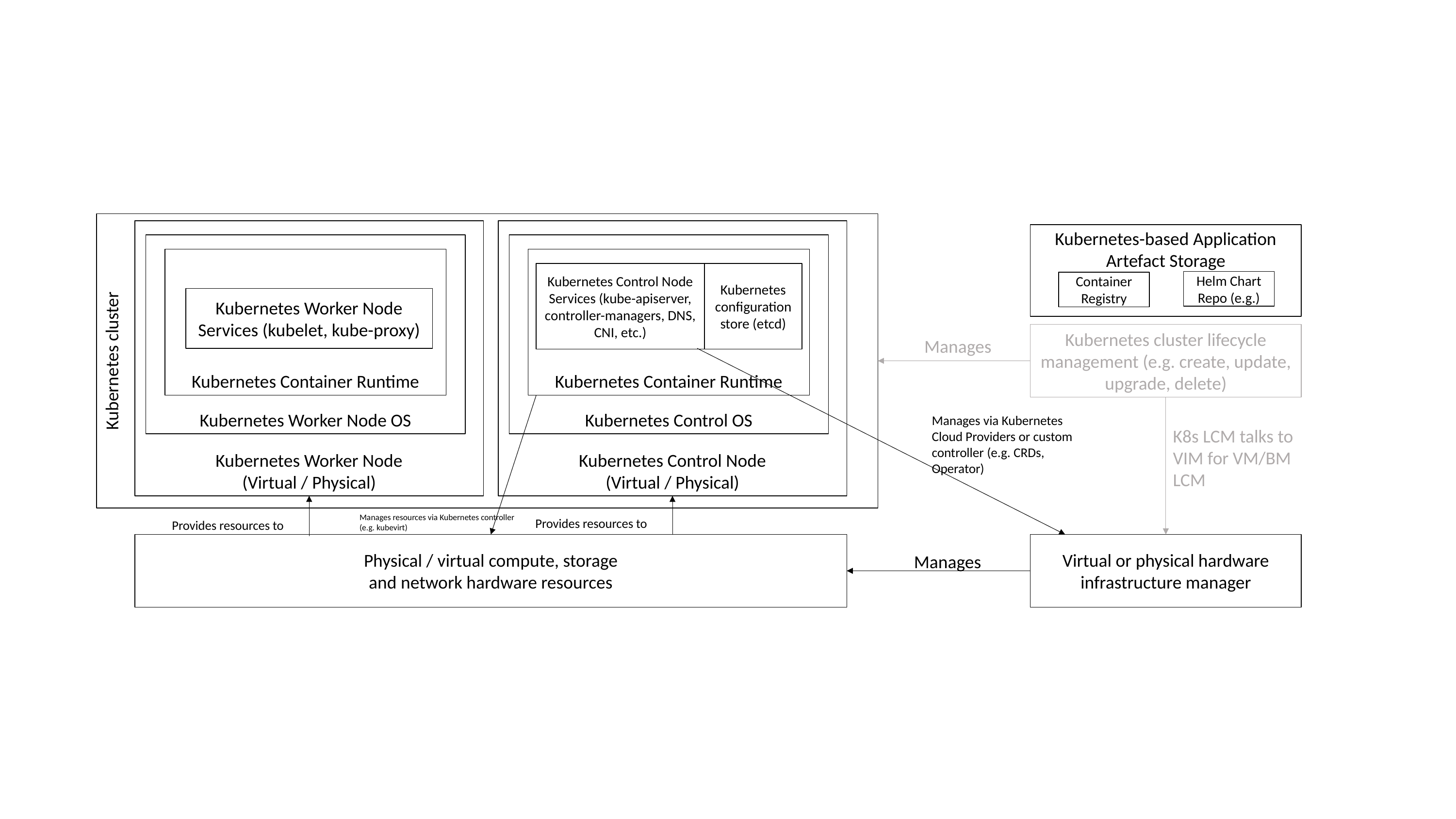

Kubernetes cluster

Kubernetes Worker Node
(Virtual / Physical)
Kubernetes Control Node
(Virtual / Physical)
Kubernetes-based Application Artefact Storage

Kubernetes Worker Node OS
Kubernetes Control OS
Kubernetes Container Runtime
Kubernetes Container Runtime
Kubernetes Control Node Services (kube-apiserver, controller-managers, DNS, CNI, etc.)
Kubernetes configuration store (etcd)
Helm Chart Repo (e.g.)
Container Registry
Kubernetes Worker Node Services (kubelet, kube-proxy)
Kubernetes cluster lifecycle management (e.g. create, update, upgrade, delete)
Manages
Manages via Kubernetes Cloud Providers or custom controller (e.g. CRDs, Operator)
K8s LCM talks to VIM for VM/BM LCM
Manages resources via Kubernetes controller (e.g. kubevirt)
Provides resources to
Provides resources to
Physical / virtual compute, storage
and network hardware resources
Virtual or physical hardware infrastructure manager
Manages